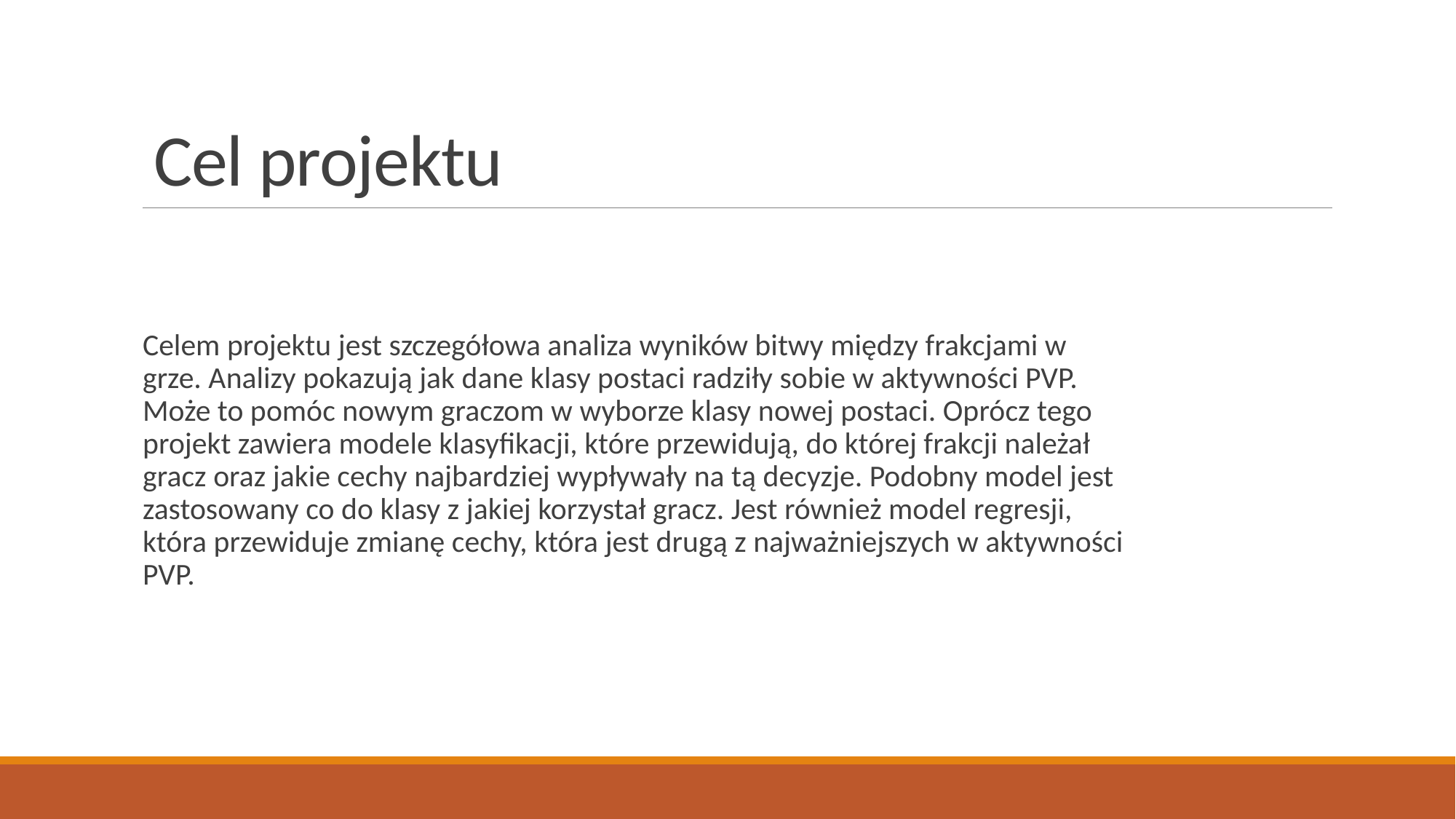

# Cel projektu
Celem projektu jest szczegółowa analiza wyników bitwy między frakcjami w grze. Analizy pokazują jak dane klasy postaci radziły sobie w aktywności PVP. Może to pomóc nowym graczom w wyborze klasy nowej postaci. Oprócz tego projekt zawiera modele klasyfikacji, które przewidują, do której frakcji należał gracz oraz jakie cechy najbardziej wypływały na tą decyzje. Podobny model jest zastosowany co do klasy z jakiej korzystał gracz. Jest również model regresji, która przewiduje zmianę cechy, która jest drugą z najważniejszych w aktywności PVP.